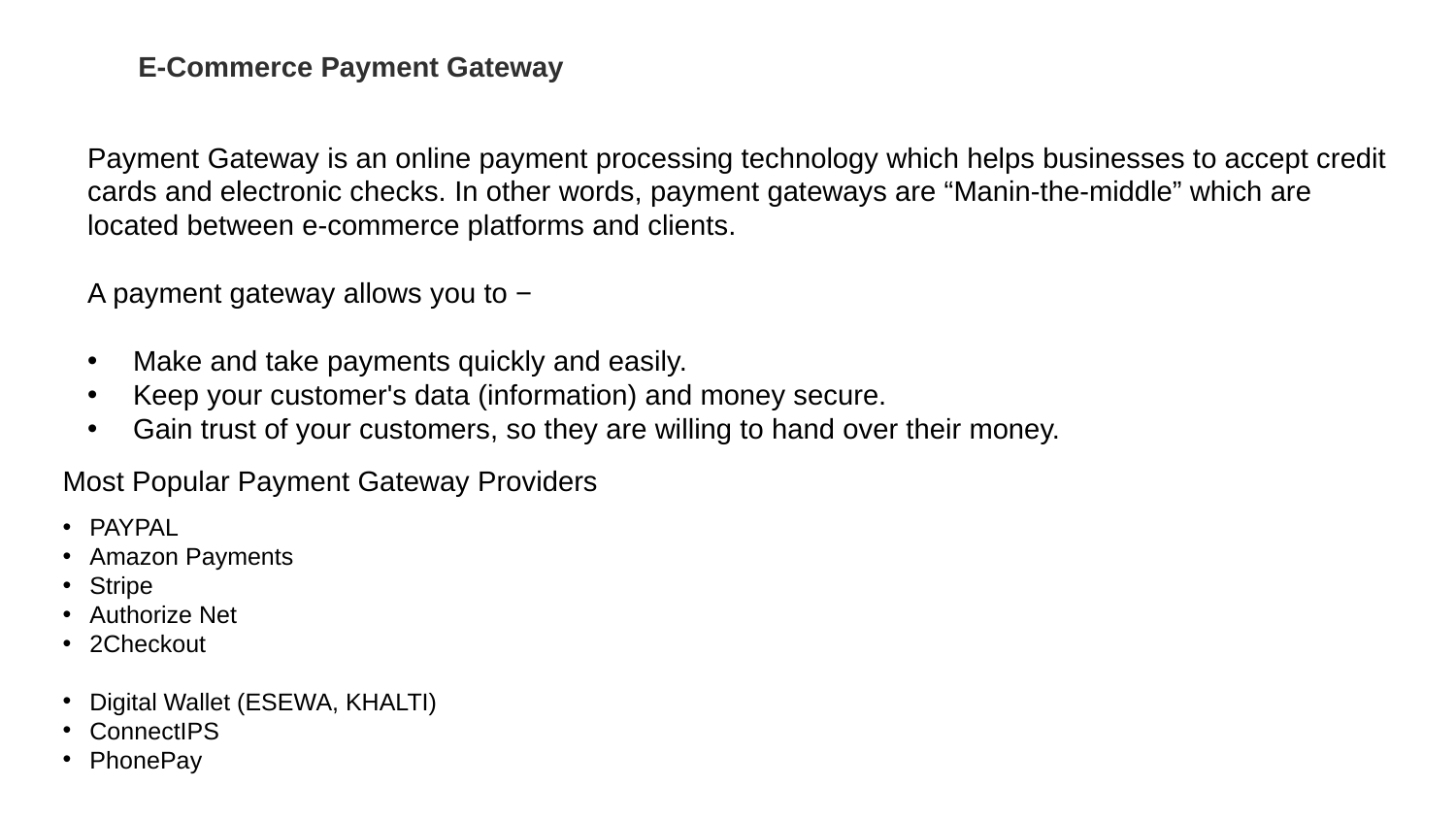

E-Commerce Payment Gateway
Payment Gateway is an online payment processing technology which helps businesses to accept credit cards and electronic checks. In other words, payment gateways are “Manin-the-middle” which are located between e-commerce platforms and clients.

A payment gateway allows you to −

Make and take payments quickly and easily.
Keep your customer's data (information) and money secure.
Gain trust of your customers, so they are willing to hand over their money.
Most Popular Payment Gateway Providers
PAYPAL
Amazon Payments
Stripe
Authorize Net
2Checkout

Digital Wallet (ESEWA, KHALTI)
ConnectIPS
PhonePay